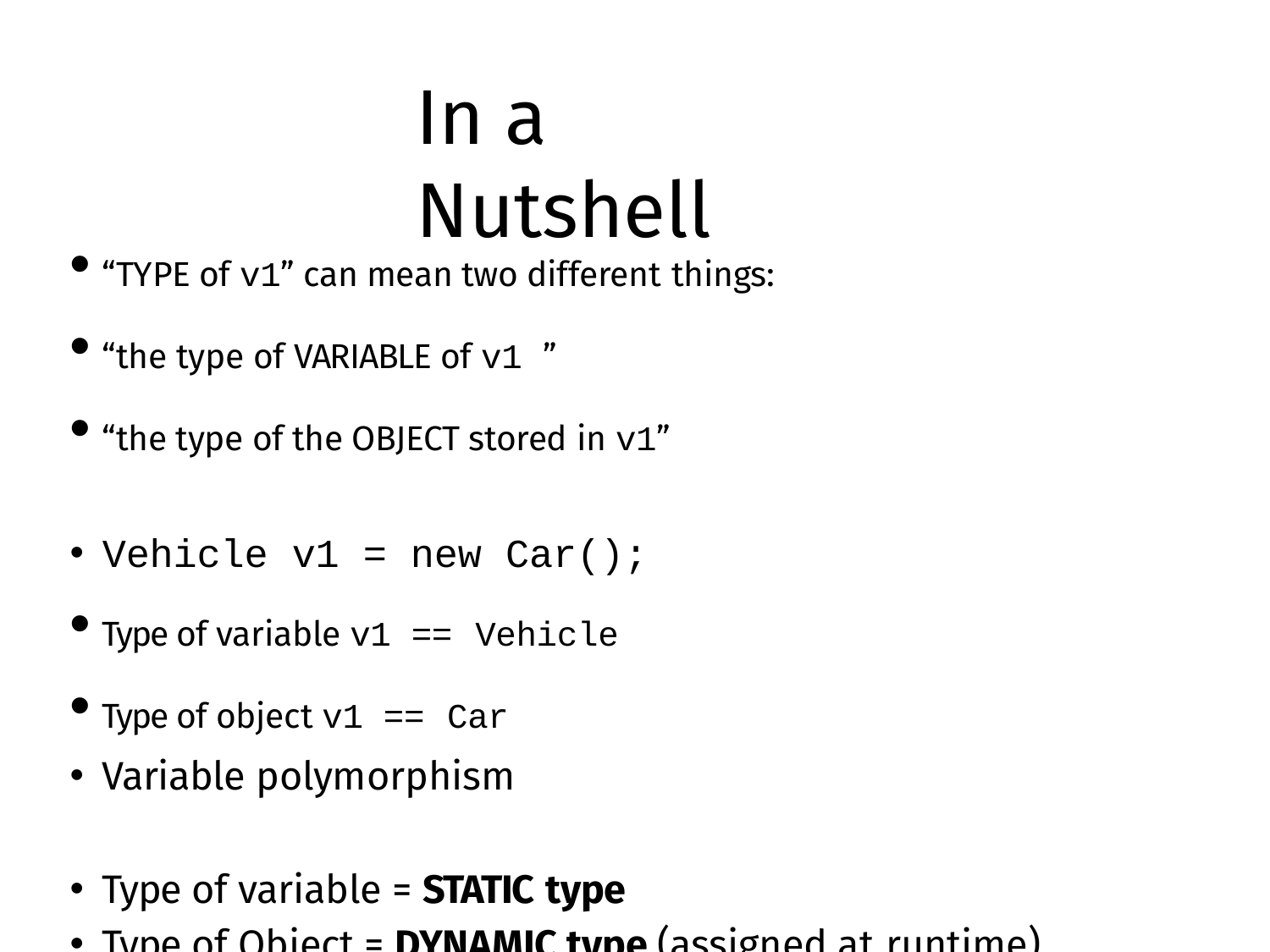

# In a Nutshell
“TYPE of v1” can mean two different things:
“the type of VARIABLE of v1 ”
“the type of the OBJECT stored in v1”

Vehicle v1 = new Car();
Type of variable v1 == Vehicle
Type of object v1 == Car
Variable polymorphism

Type of variable = STATIC type
Type of Object = DYNAMIC type (assigned at runtime).